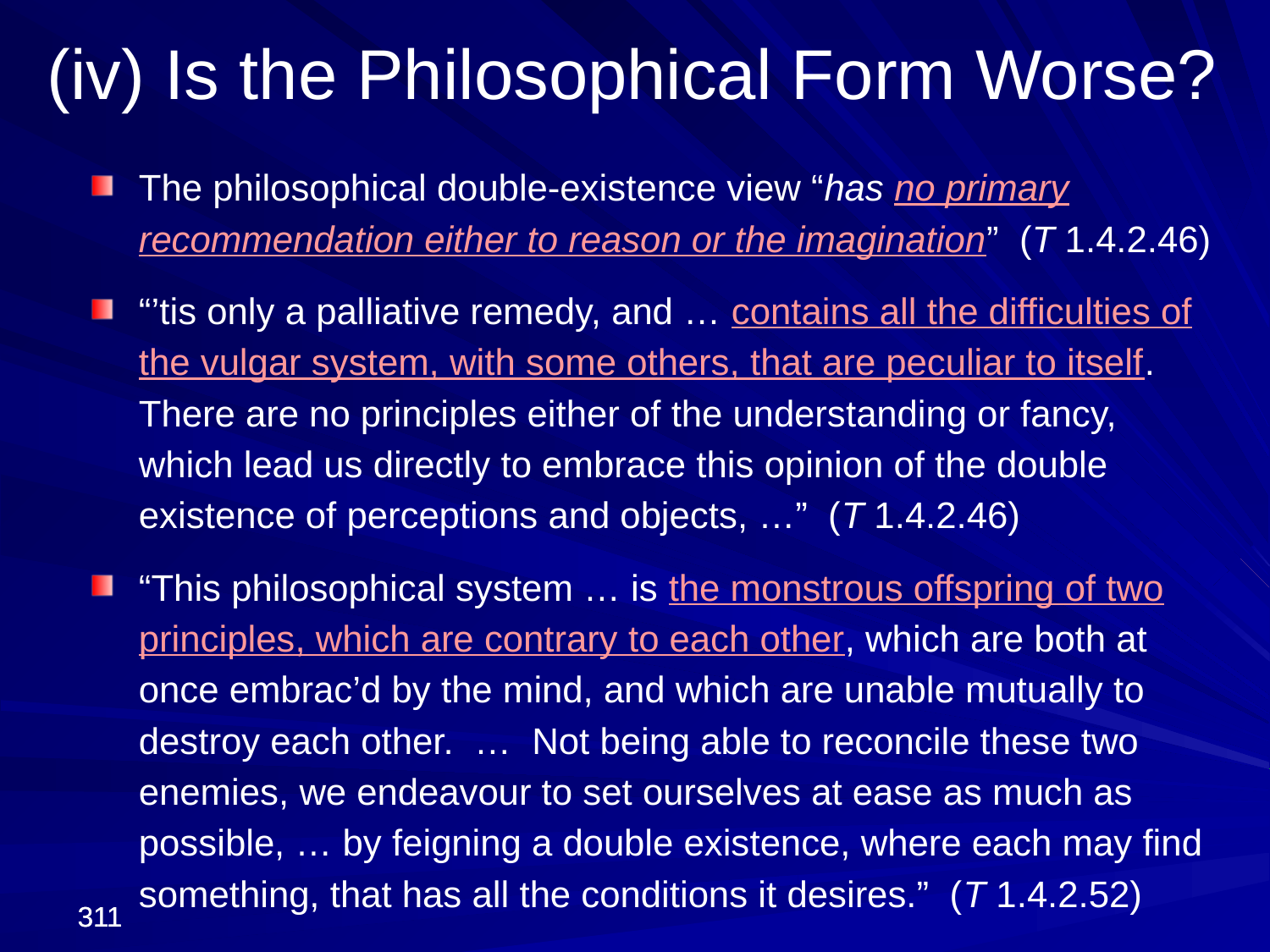

(iv) Is the Philosophical Form Worse?
The philosophical double-existence view “has no primary recommendation either to reason or the imagination”  (T 1.4.2.46)
“’tis only a palliative remedy, and … contains all the difficulties of the vulgar system, with some others, that are peculiar to itself.  There are no principles either of the understanding or fancy, which lead us directly to embrace this opinion of the double existence of perceptions and objects, …”  (T 1.4.2.46)
“This philosophical system … is the monstrous offspring of two principles, which are contrary to each other, which are both at once embrac’d by the mind, and which are unable mutually to destroy each other.  …  Not being able to reconcile these two enemies, we endeavour to set ourselves at ease as much as possible, … by feigning a double existence, where each may find something, that has all the conditions it desires.”  (T 1.4.2.52)
311
311